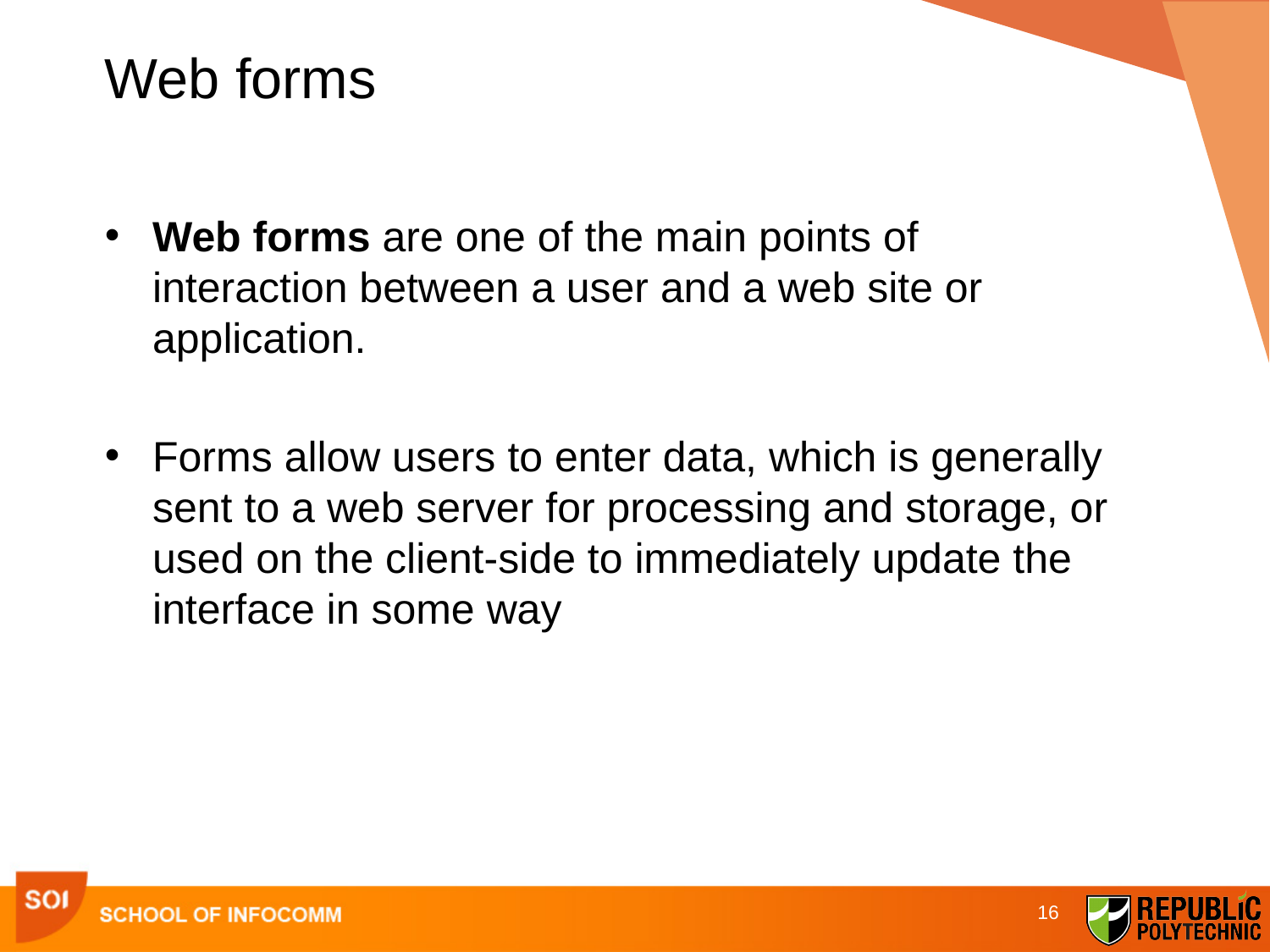

# Web forms
Web forms are one of the main points of interaction between a user and a web site or application.

Forms allow users to enter data, which is generally sent to a web server for processing and storage, or used on the client-side to immediately update the interface in some way

16